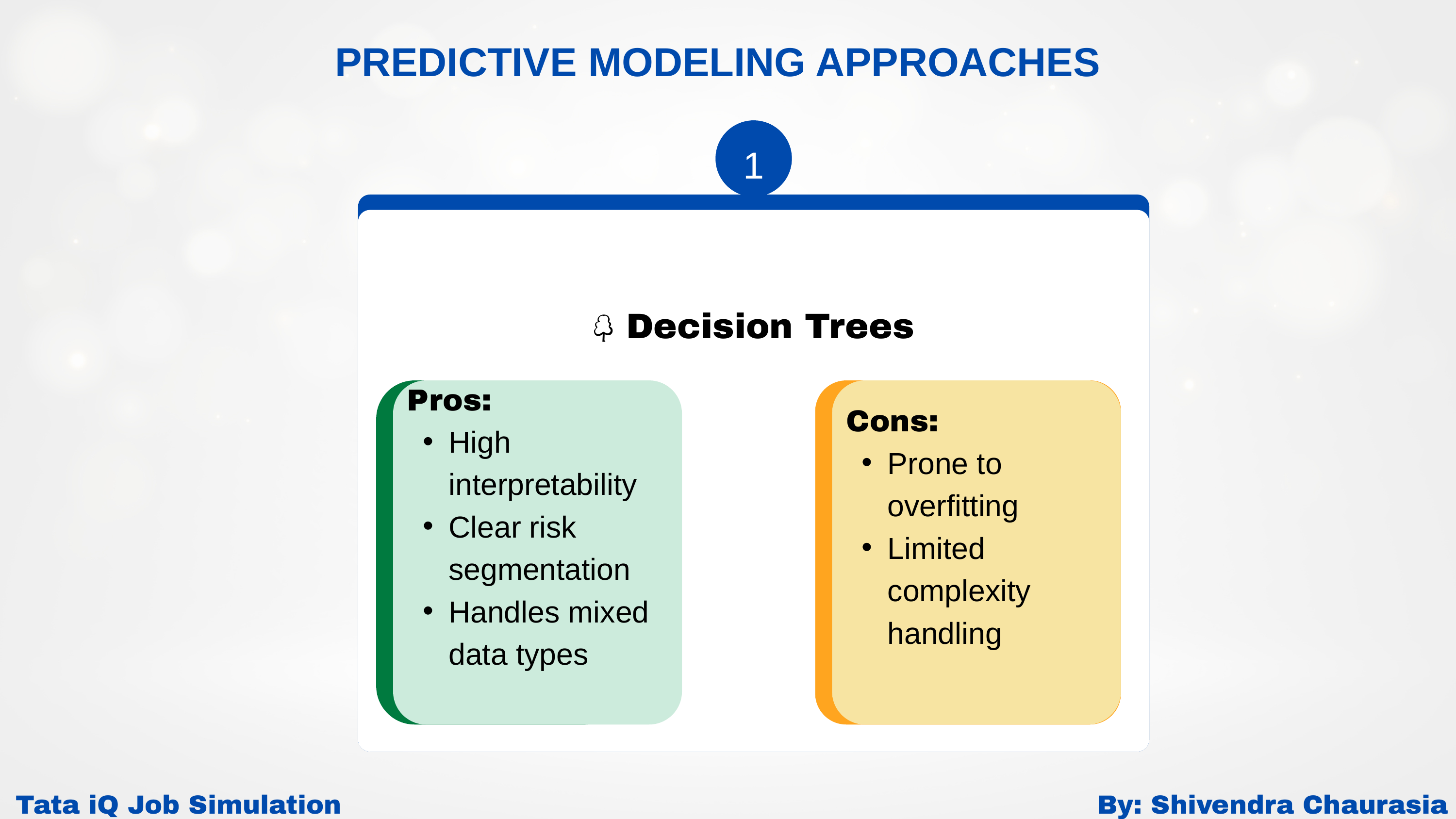

PREDICTIVE MODELING APPROACHES

1

🌳 Decision Trees

 Pros:
High interpretability
Clear risk segmentation
Handles mixed data types

 Cons:
Prone to overfitting
Limited complexity handling

Tata iQ Job Simulation
By: Shivendra Chaurasia